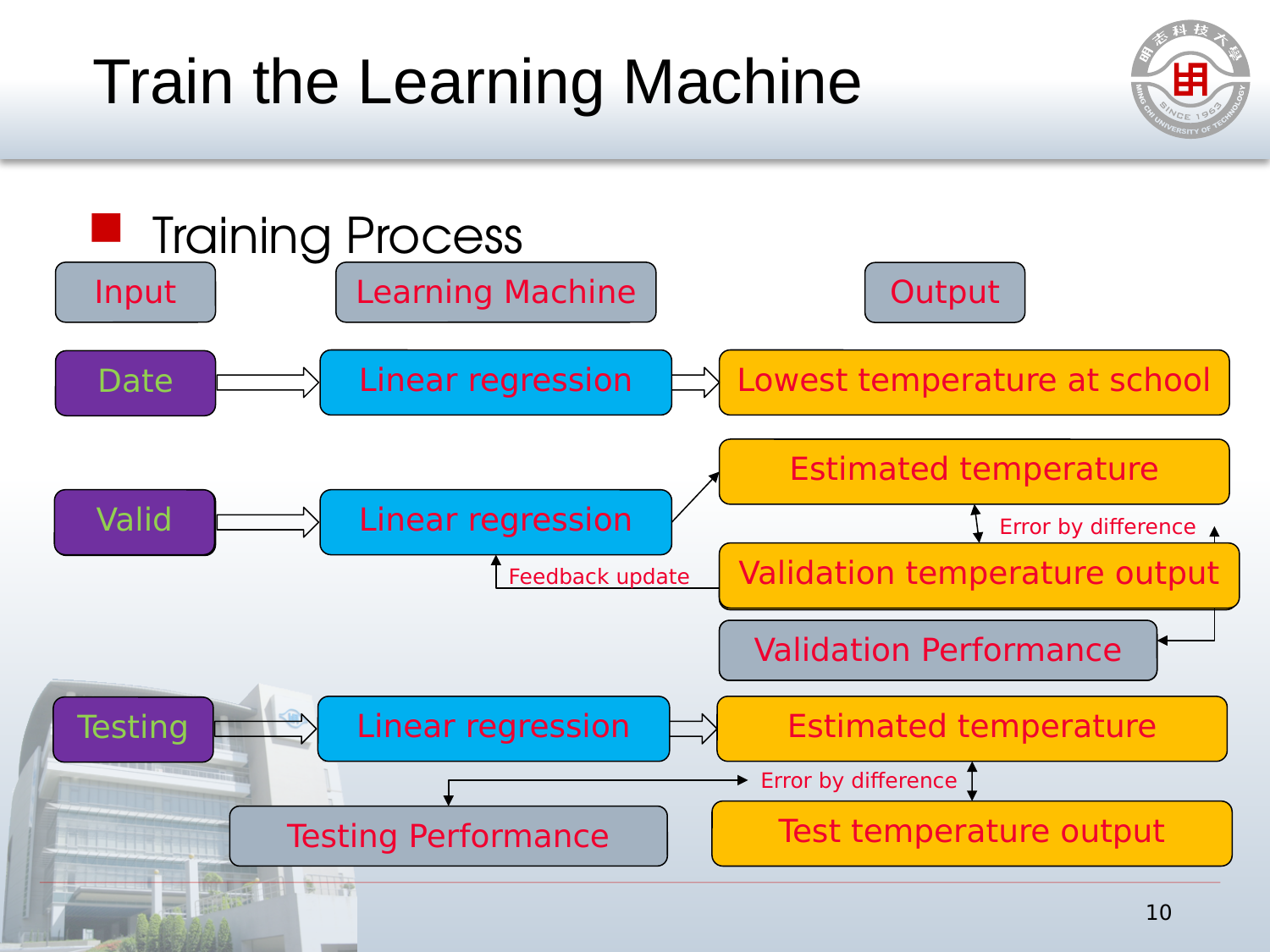

# Train the Learning Machine
Training Process
Input
Learning Machine
Output
Linear regression
Lowest temperature at school
Date

Estimated temperature
Valid
Linear regression
Training

Error by difference
Validation temperature output
Training temperature output
Feedback update
Validation Performance
Training Performance
Linear regression
Estimated temperature
Testing

Error by difference
Test temperature output
Testing Performance
10